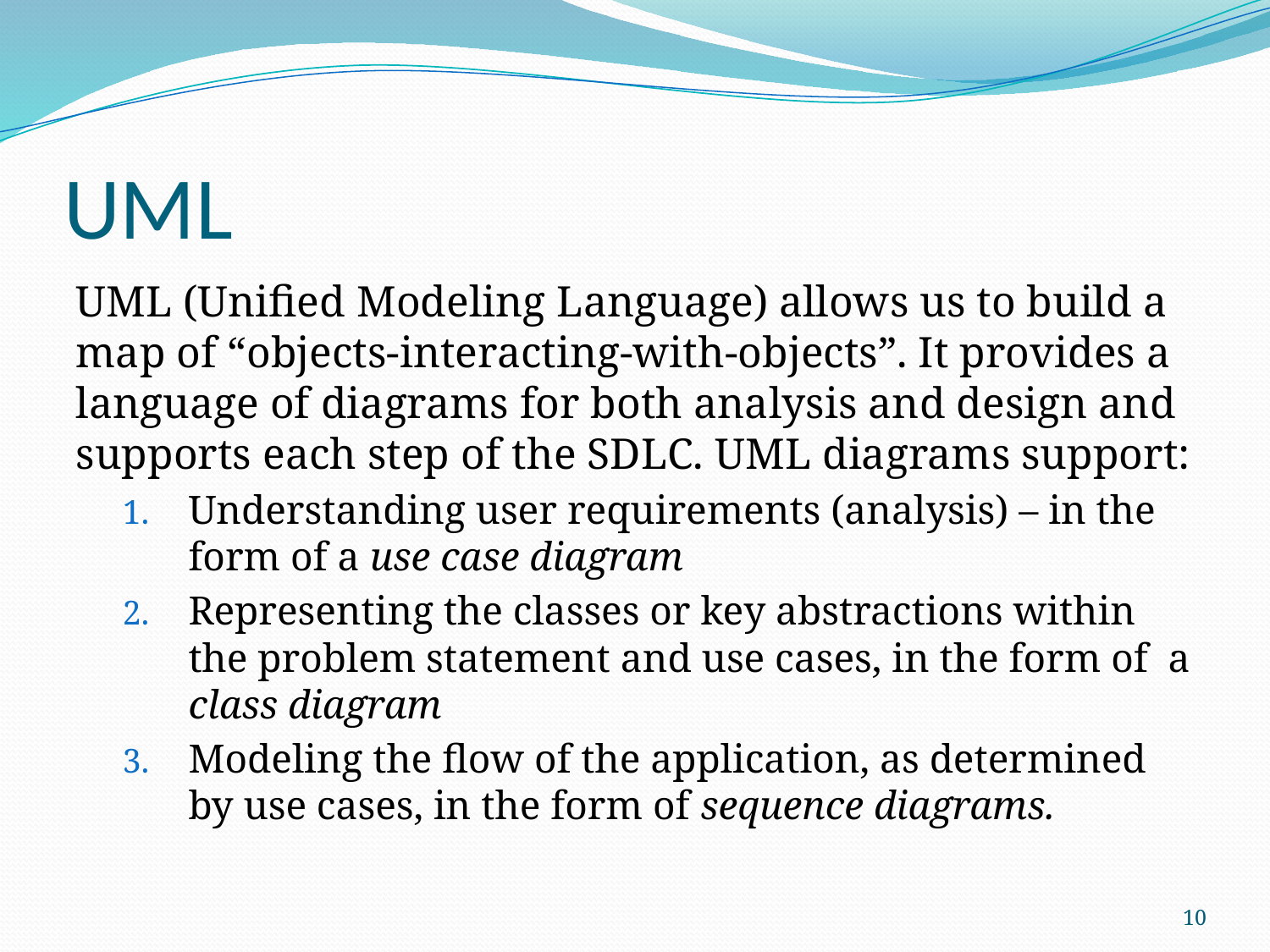

# UML
UML (Unified Modeling Language) allows us to build a map of “objects-interacting-with-objects”. It provides a language of diagrams for both analysis and design and supports each step of the SDLC. UML diagrams support:
Understanding user requirements (analysis) – in the form of a use case diagram
Representing the classes or key abstractions within the problem statement and use cases, in the form of  a class diagram
Modeling the flow of the application, as determined by use cases, in the form of sequence diagrams.

10